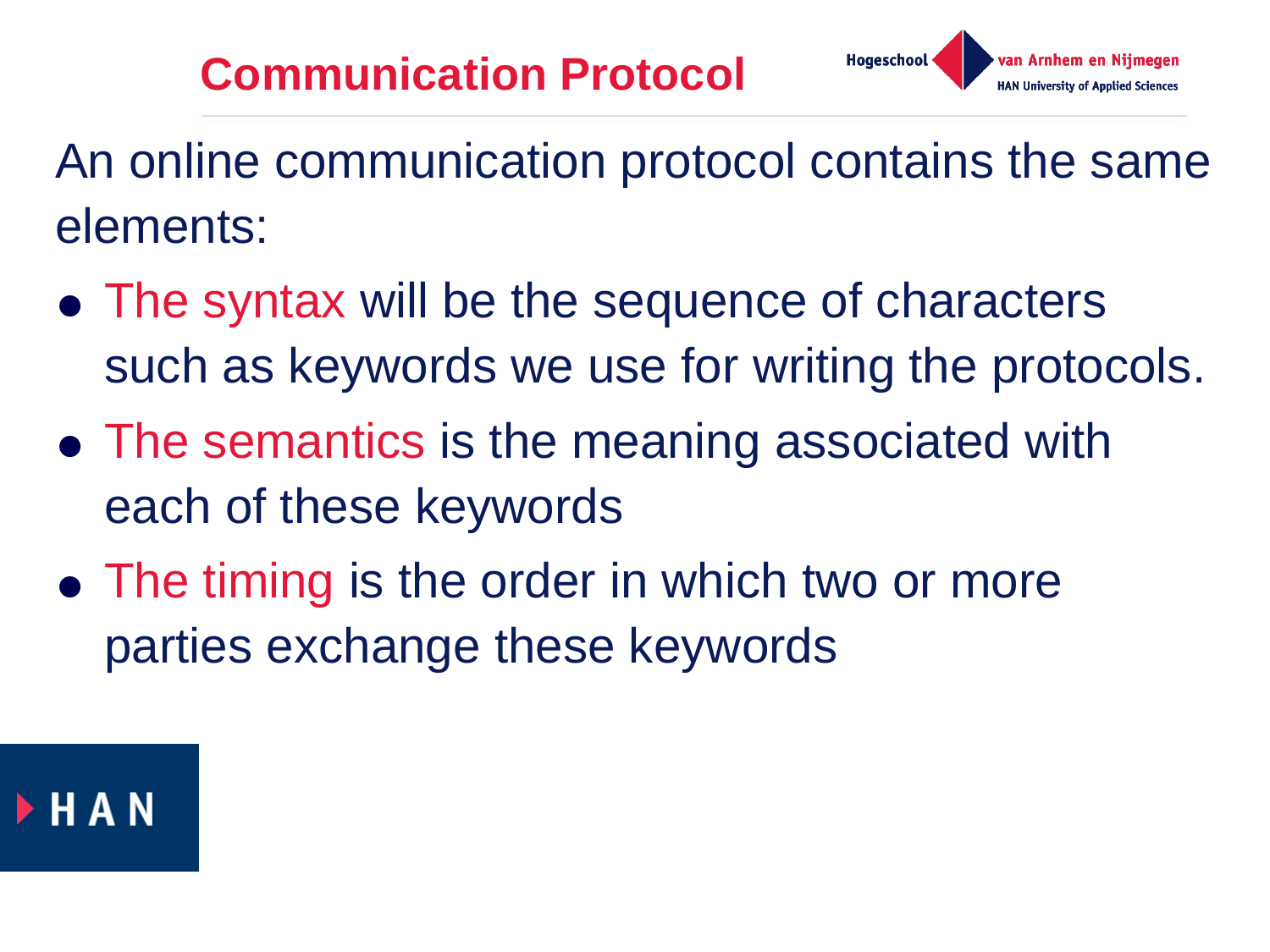

# Communication Protocol
An online communication protocol contains the same elements:
The syntax will be the sequence of characters such as keywords we use for writing the protocols.
The semantics is the meaning associated with each of these keywords
The timing is the order in which two or more parties exchange these keywords